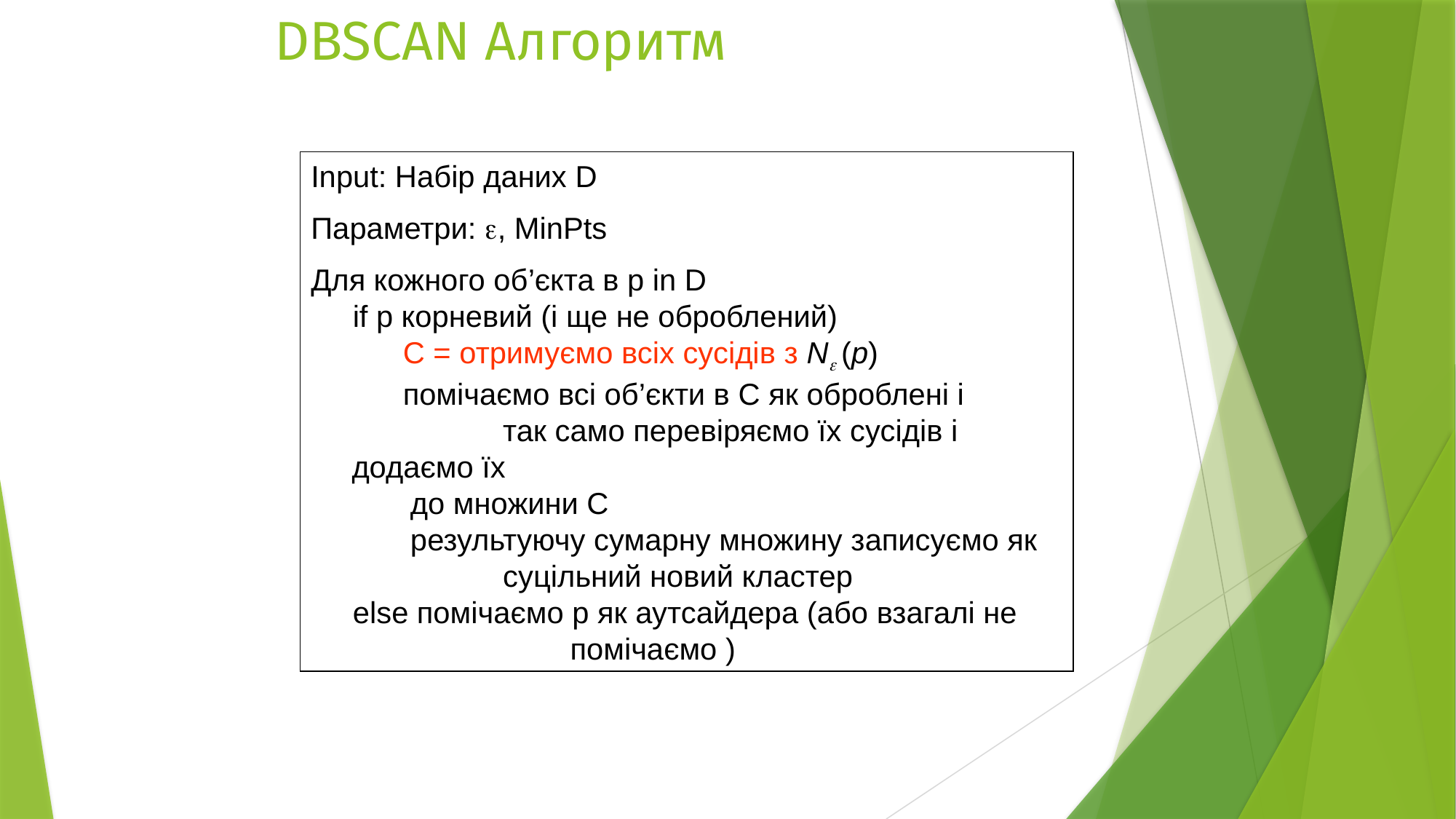

# DBSCAN Алгоритм
Input: Набір даних D
Параметри: ε, MinPts
Для кожного об’єкта в p in D
     if p корневий (і ще не оброблений)
           C = отримуємо всіх сусідів з Nε (p)
           помічаємо всі об’єкти в C як оброблені і
		     так само перевіряємо їх сусідів і додаємо їх
	       до множини С
	       результуючу сумарну множину записуємо як 	     суцільний новий кластер
     else помічаємо р як аутсайдера (або взагалі не 		помічаємо )